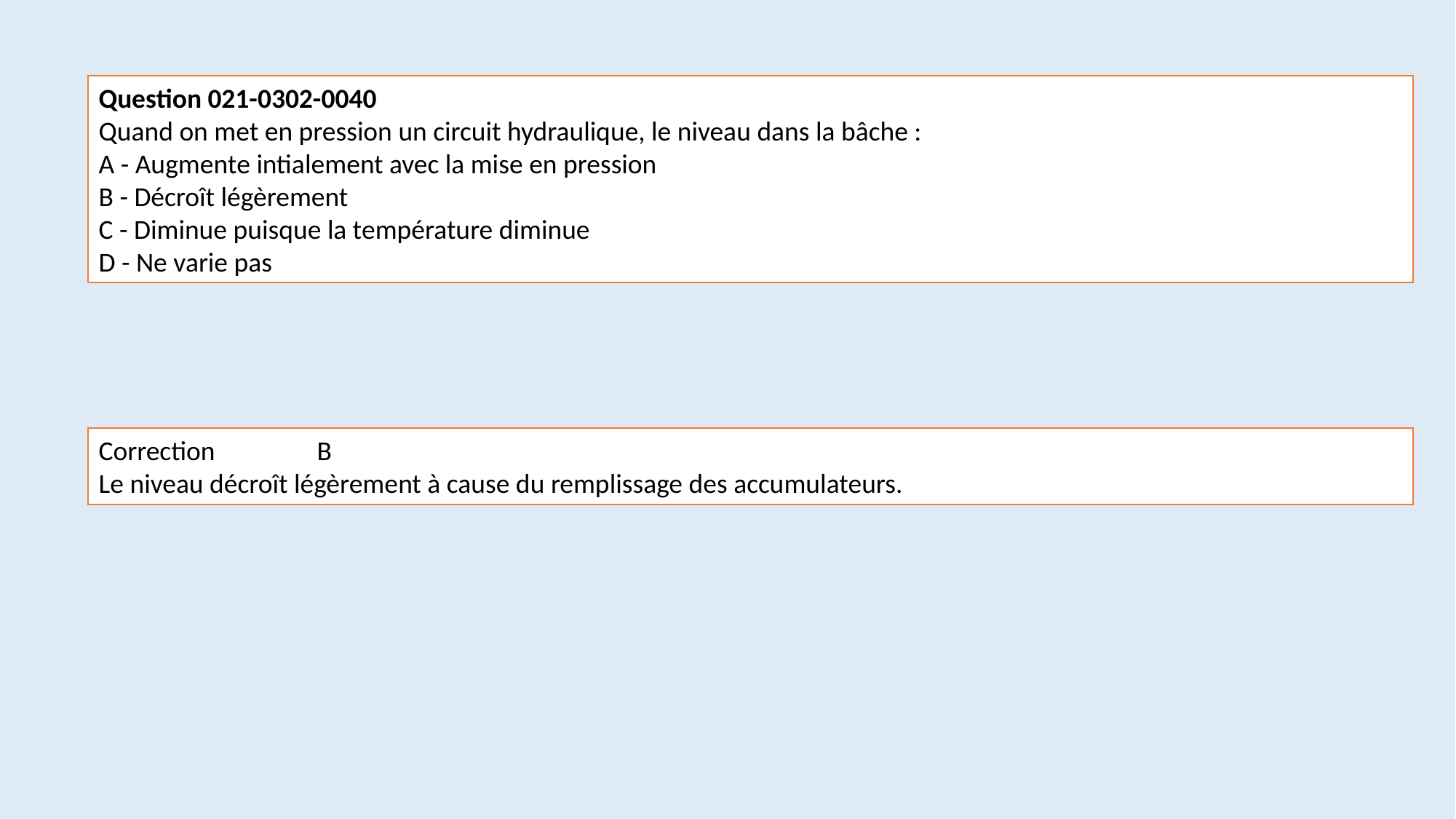

Question 021-0302-0040
Quand on met en pression un circuit hydraulique, le niveau dans la bâche :
A - Augmente intialement avec la mise en pression
B - Décroît légèrement
C - Diminue puisque la température diminue
D - Ne varie pas
Correction	B
Le niveau décroît légèrement à cause du remplissage des accumulateurs.